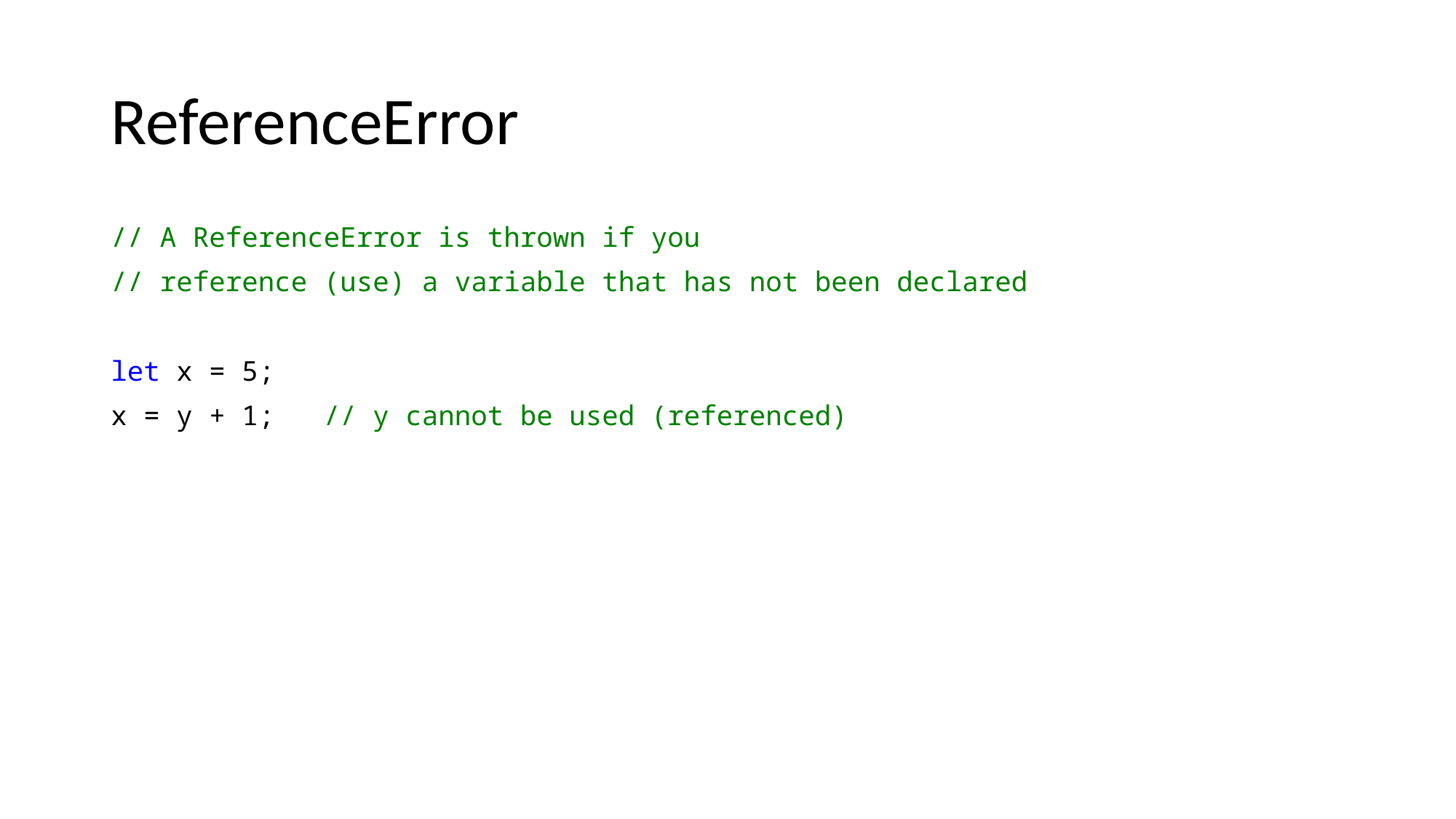

# ReferenceError
// A ReferenceError is thrown if you
// reference (use) a variable that has not been declared

let x = 5;
x = y + 1;   // y cannot be used (referenced)